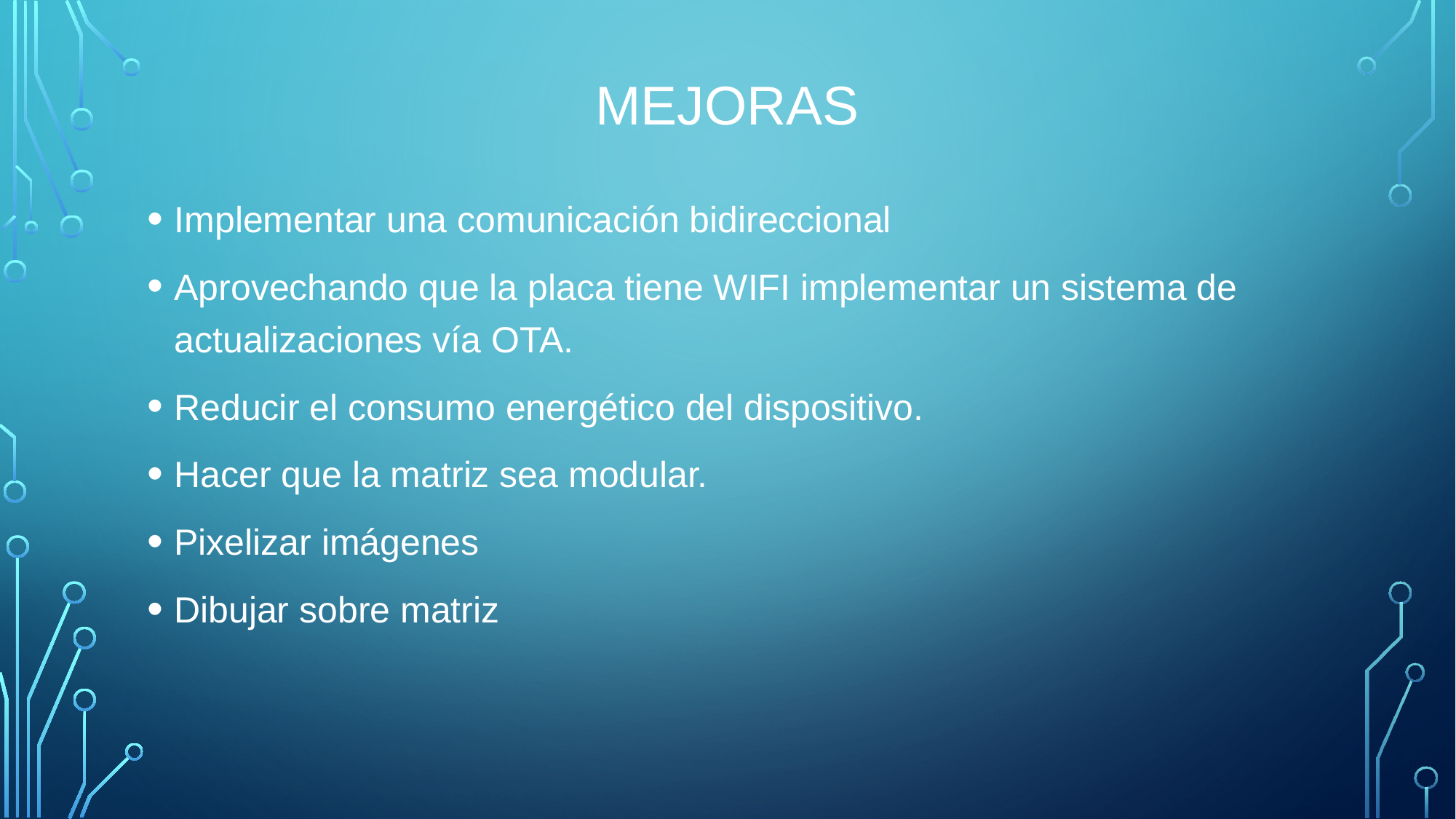

# Mejoras
Implementar una comunicación bidireccional
Aprovechando que la placa tiene WIFI implementar un sistema de actualizaciones vía OTA.
Reducir el consumo energético del dispositivo.
Hacer que la matriz sea modular.
Pixelizar imágenes
Dibujar sobre matriz